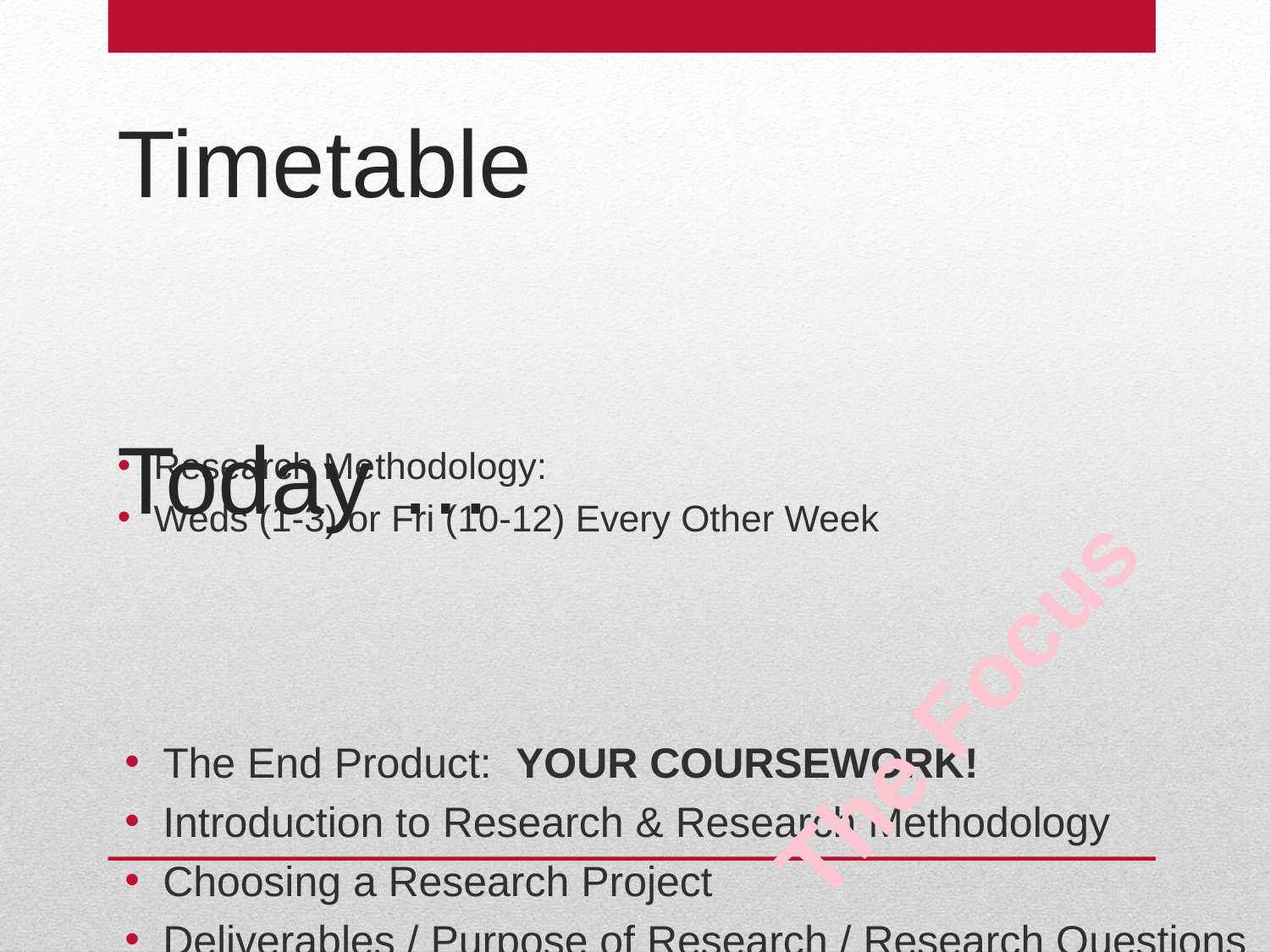

# Timetable
Today …
Research Methodology:
Weds (1-3) or Fri (10-12) Every Other Week

The Focus
The End Product:  YOUR COURSEWORK!
Introduction to Research & Research Methodology
Choosing a Research Project
Deliverables / Purpose of Research / Research Questions
Literature Review